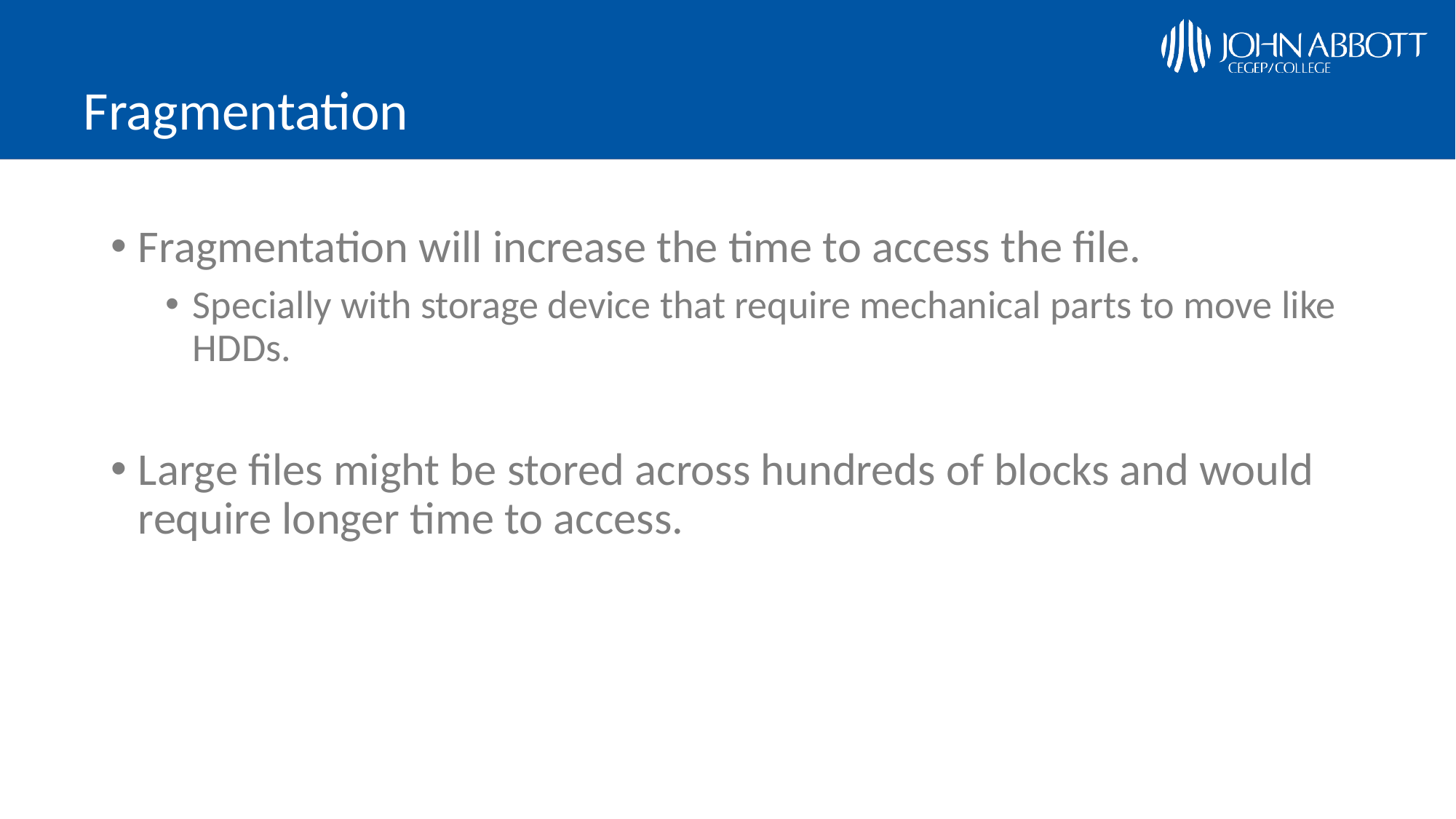

# Fragmentation
Fragmentation will increase the time to access the file.
Specially with storage device that require mechanical parts to move like HDDs.

Large files might be stored across hundreds of blocks and would require longer time to access.